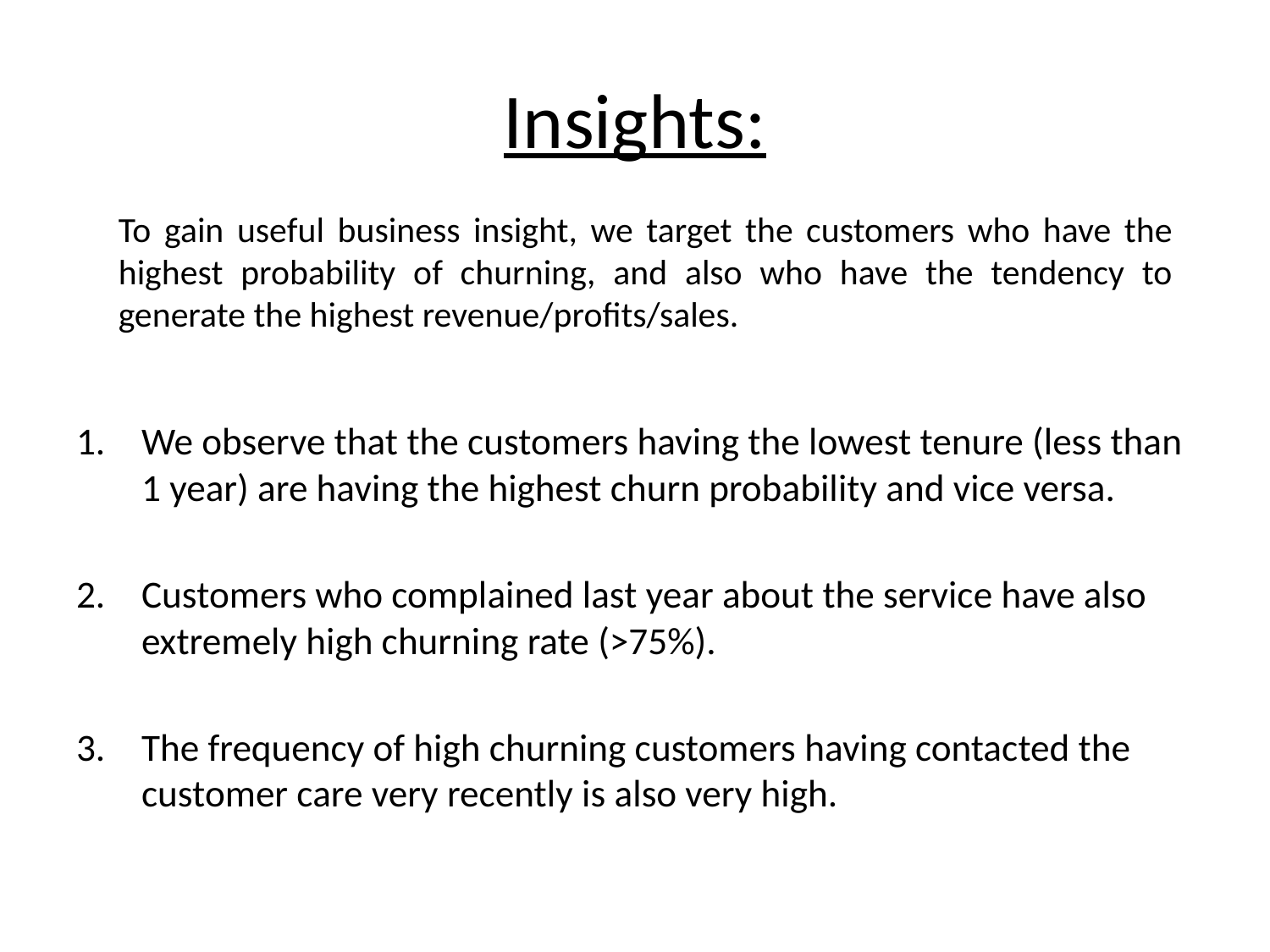

# Insights:
To gain useful business insight, we target the customers who have the highest probability of churning, and also who have the tendency to generate the highest revenue/profits/sales.

We observe that the customers having the lowest tenure (less than 1 year) are having the highest churn probability and vice versa.

Customers who complained last year about the service have also extremely high churning rate (>75%).

The frequency of high churning customers having contacted the customer care very recently is also very high.